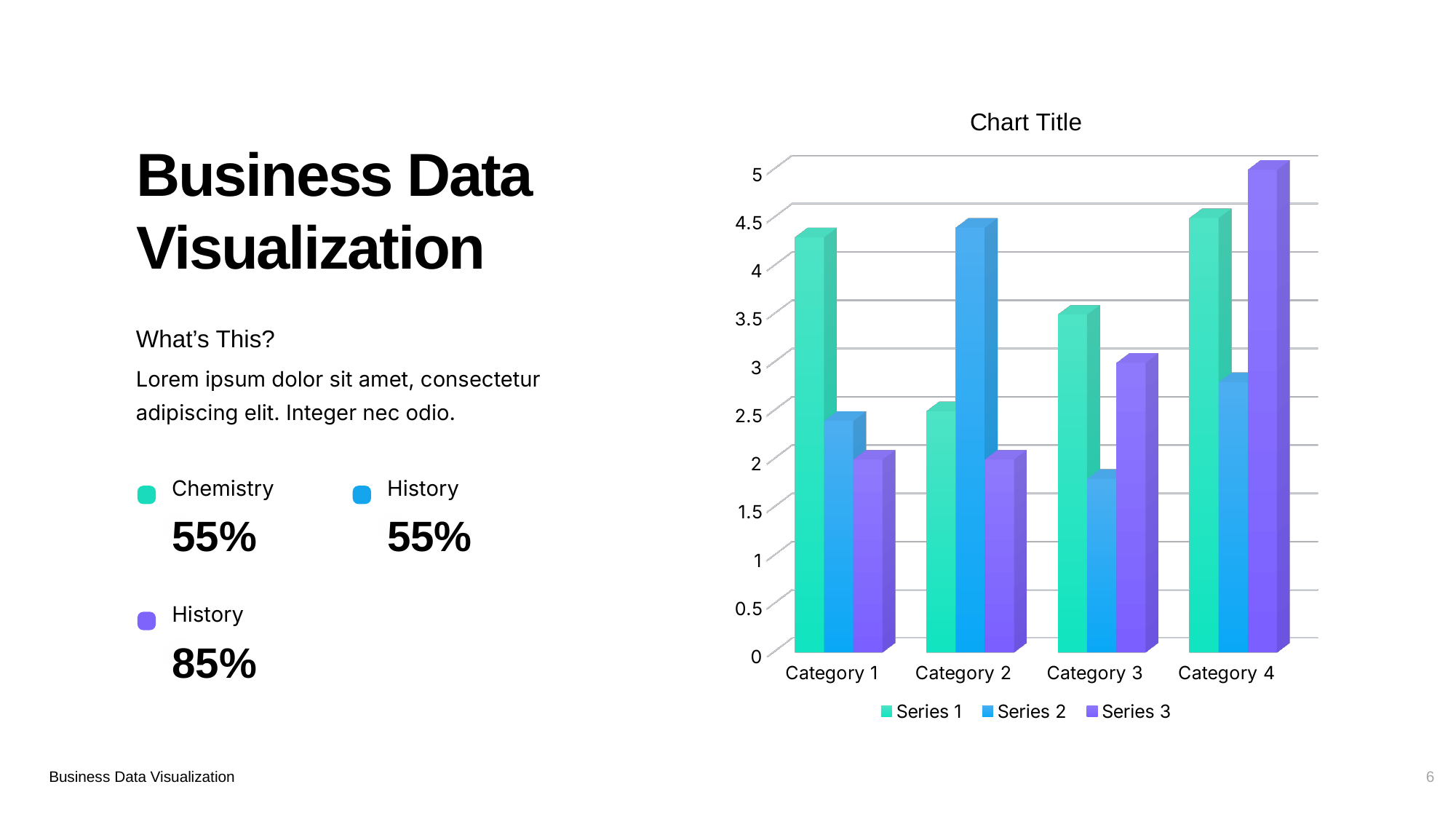

[unsupported chart]

Business Data Visualization
What’s This?
Lorem ipsum dolor sit amet, consectetur adipiscing elit. Integer nec odio.
Chemistry
55%

History
55%

History
85%